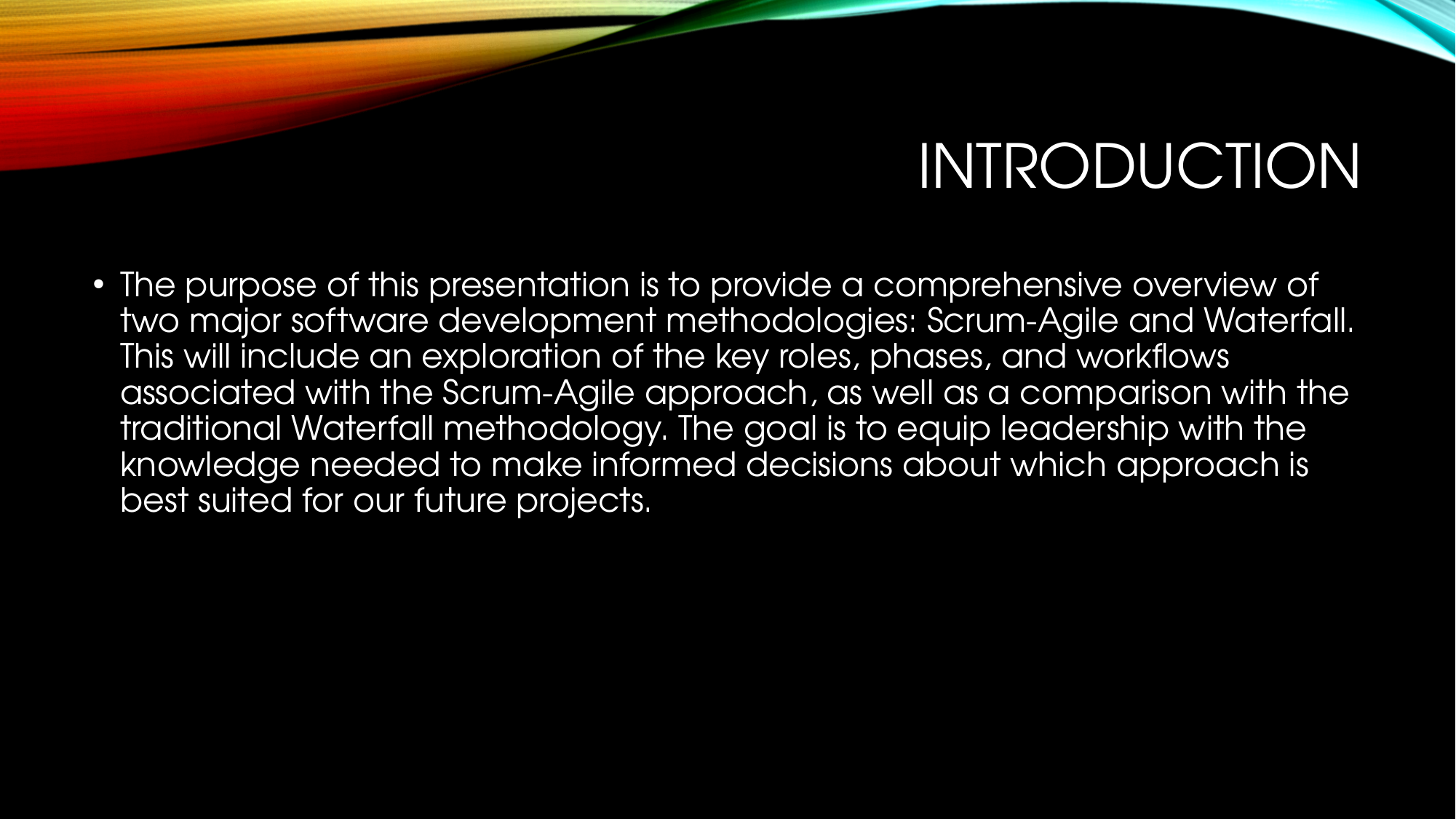

# Introduction
The purpose of this presentation is to provide a comprehensive overview of two major software development methodologies: Scrum-Agile and Waterfall. This will include an exploration of the key roles, phases, and workflows associated with the Scrum-Agile approach, as well as a comparison with the traditional Waterfall methodology. The goal is to equip leadership with the knowledge needed to make informed decisions about which approach is best suited for our future projects.